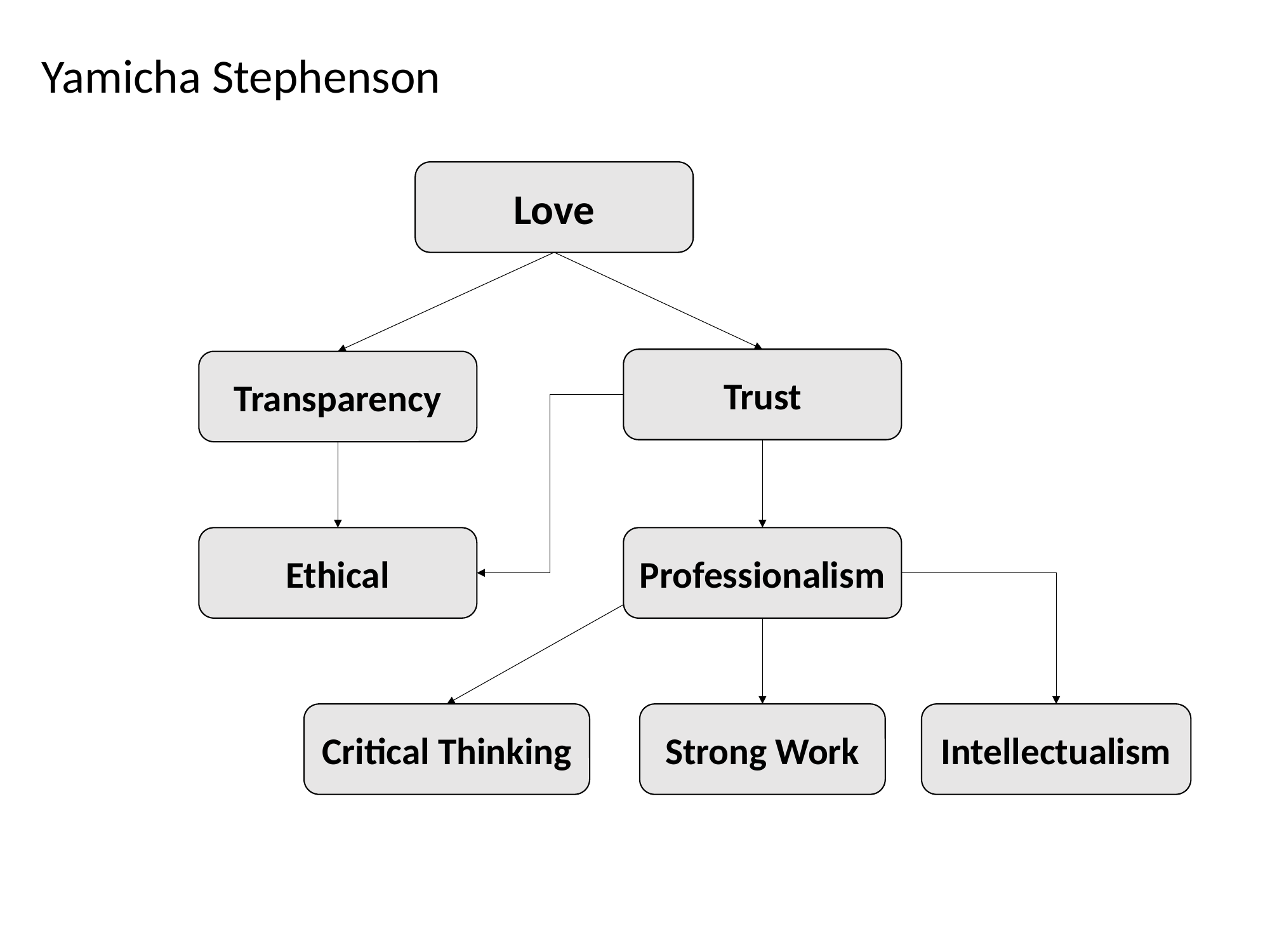

Yamicha Stephenson
Love
Trust
Transparency
Ethical
Professionalism
Critical Thinking
Strong Work
Intellectualism